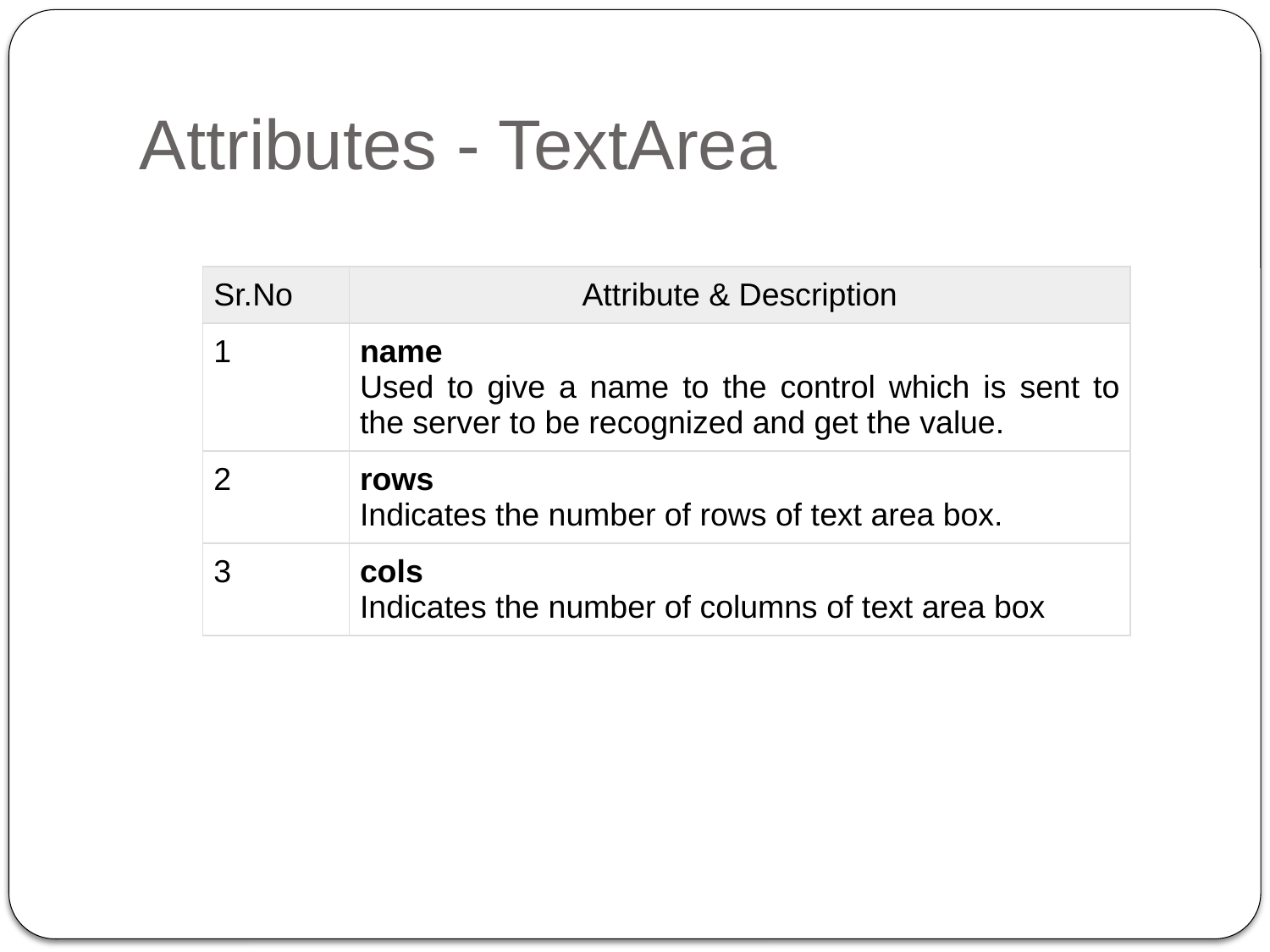

# Attributes - TextArea
| Sr.No | Attribute & Description |
| --- | --- |
| 1 | name Used to give a name to the control which is sent to the server to be recognized and get the value. |
| 2 | rows Indicates the number of rows of text area box. |
| 3 | cols Indicates the number of columns of text area box |